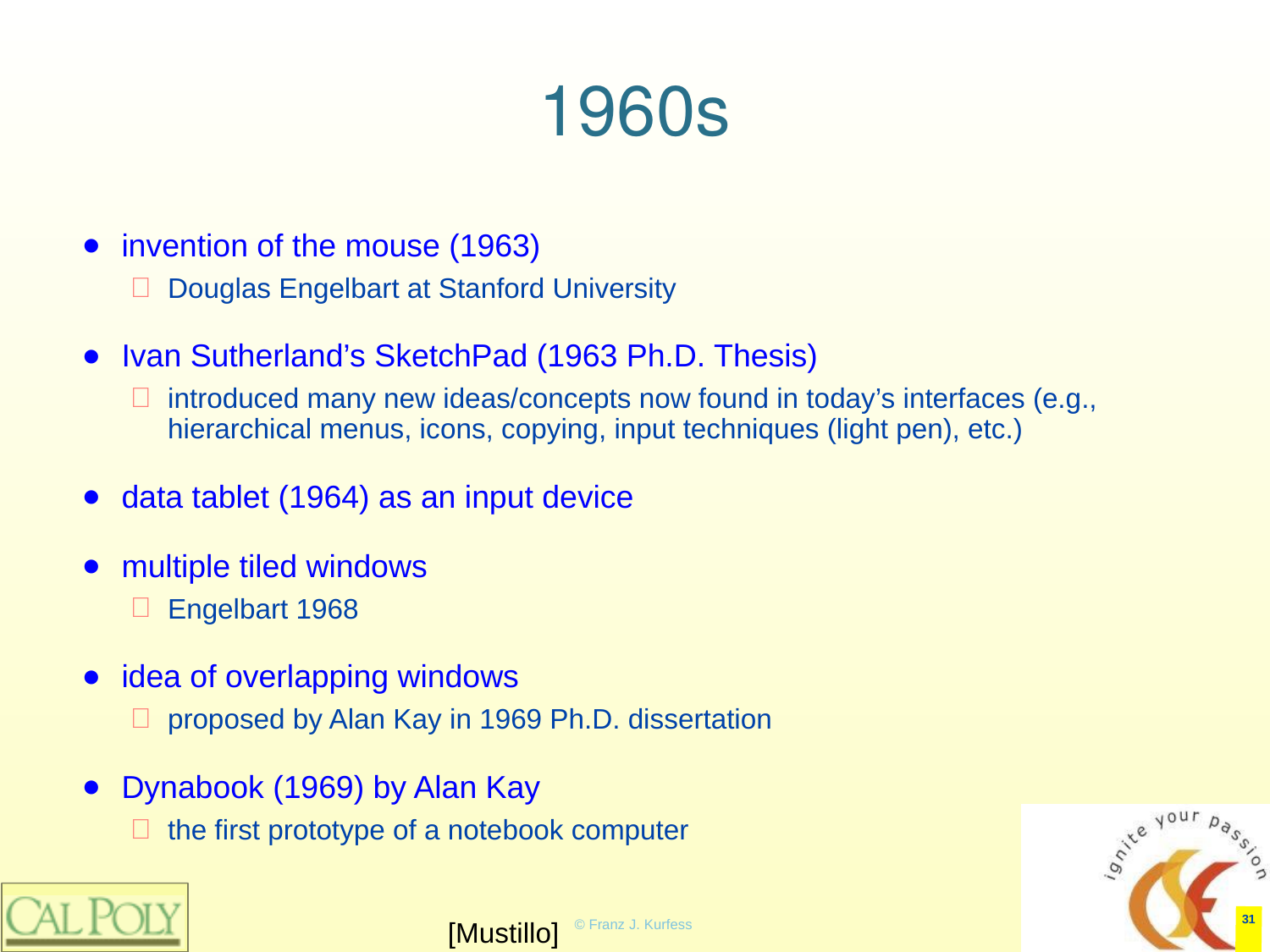

# 1960s
invention of the mouse (1963)
Douglas Engelbart at Stanford University
Ivan Sutherland’s SketchPad (1963 Ph.D. Thesis)
introduced many new ideas/concepts now found in today’s interfaces (e.g., hierarchical menus, icons, copying, input techniques (light pen), etc.)
data tablet (1964) as an input device
multiple tiled windows
Engelbart 1968
idea of overlapping windows
proposed by Alan Kay in 1969 Ph.D. dissertation
Dynabook (1969) by Alan Kay
the first prototype of a notebook computer
31
[Mustillo]